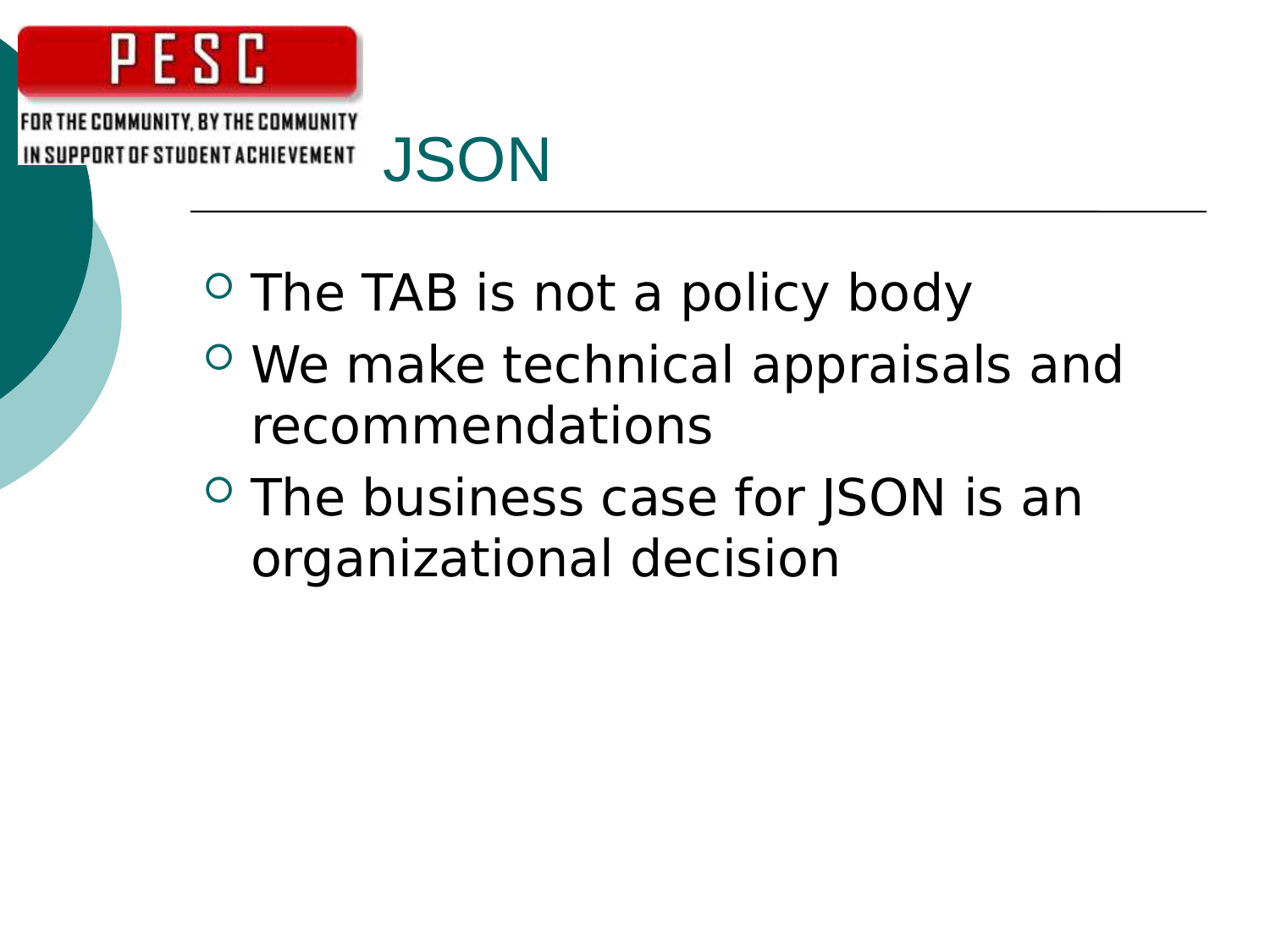

# JSON
The TAB is not a policy body
We make technical appraisals and recommendations
The business case for JSON is an organizational decision